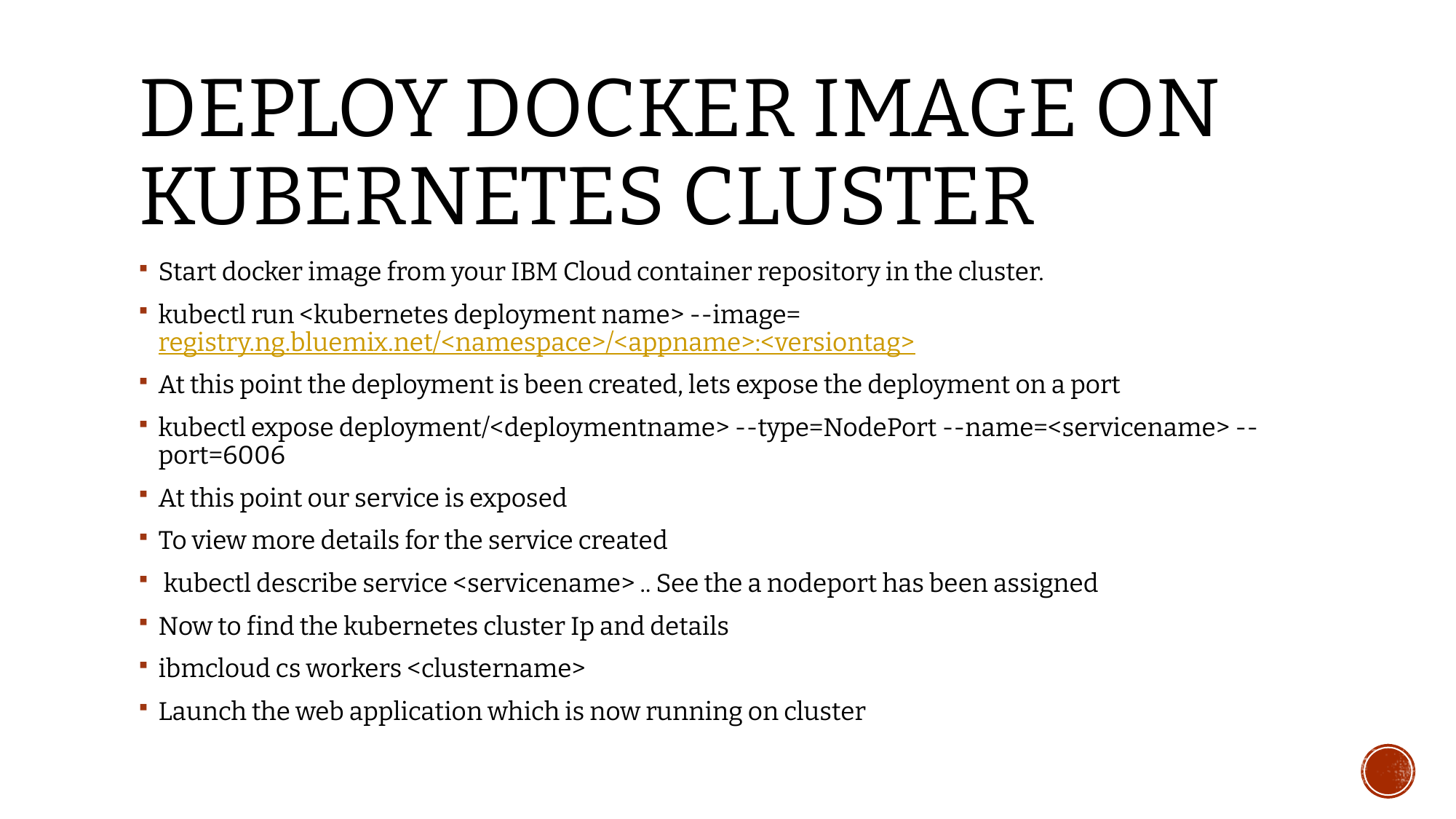

# Deploy docker image on kubernetes cluster
Start docker image from your IBM Cloud container repository in the cluster.
kubectl run <kubernetes deployment name> --image=registry.ng.bluemix.net/<namespace>/<appname>:<versiontag>
At this point the deployment is been created, lets expose the deployment on a port
kubectl expose deployment/<deploymentname> --type=NodePort --name=<servicename> --port=6006
At this point our service is exposed
To view more details for the service created
 kubectl describe service <servicename> .. See the a nodeport has been assigned
Now to find the kubernetes cluster Ip and details
ibmcloud cs workers <clustername>
Launch the web application which is now running on cluster